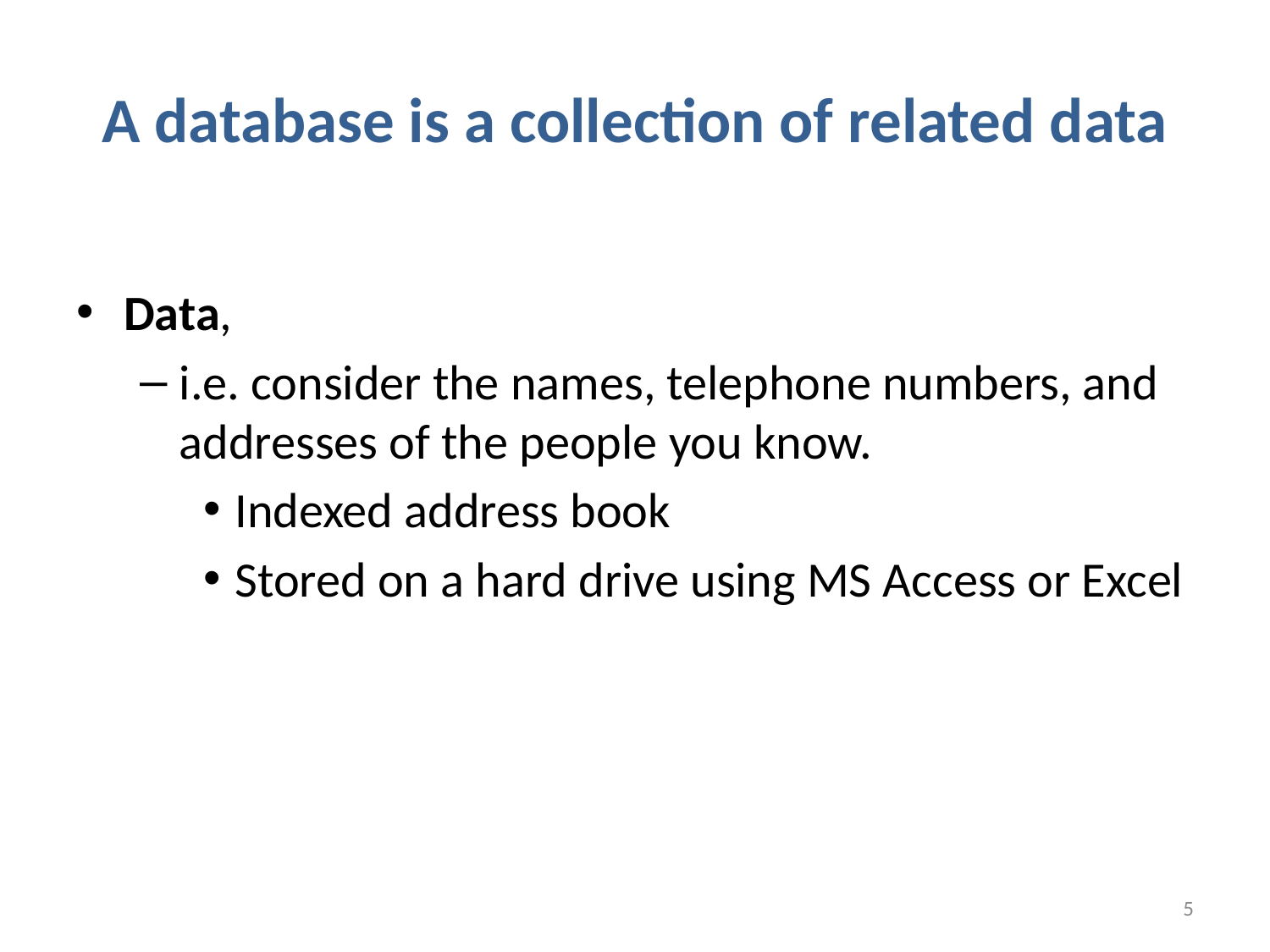

# A database is a collection of related data
Data,
i.e. consider the names, telephone numbers, and addresses of the people you know.
Indexed address book
Stored on a hard drive using MS Access or Excel
5